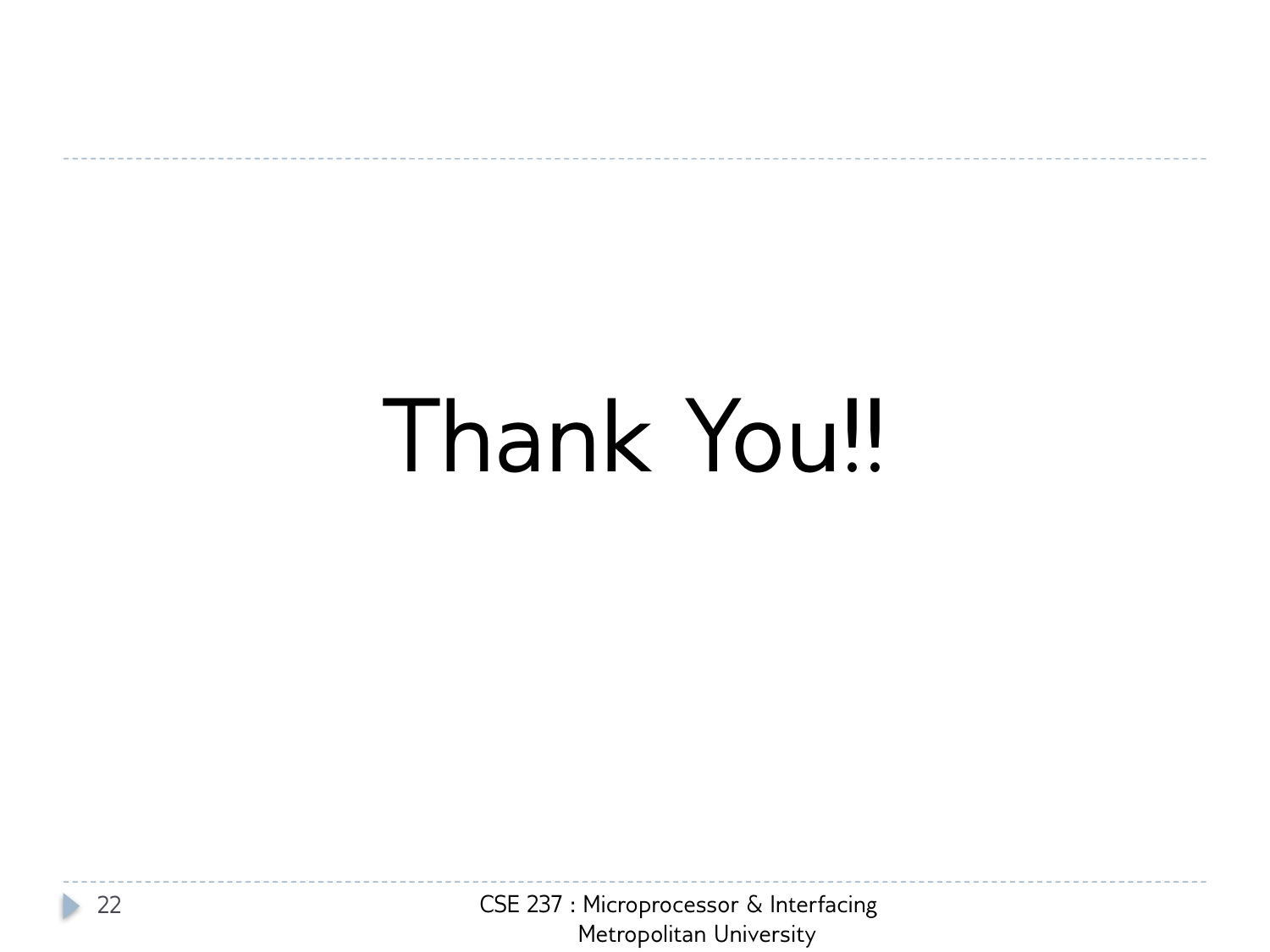

Thank You!!

CSE 237 : Microprocessor & Interfacing
    Metropolitan University
22